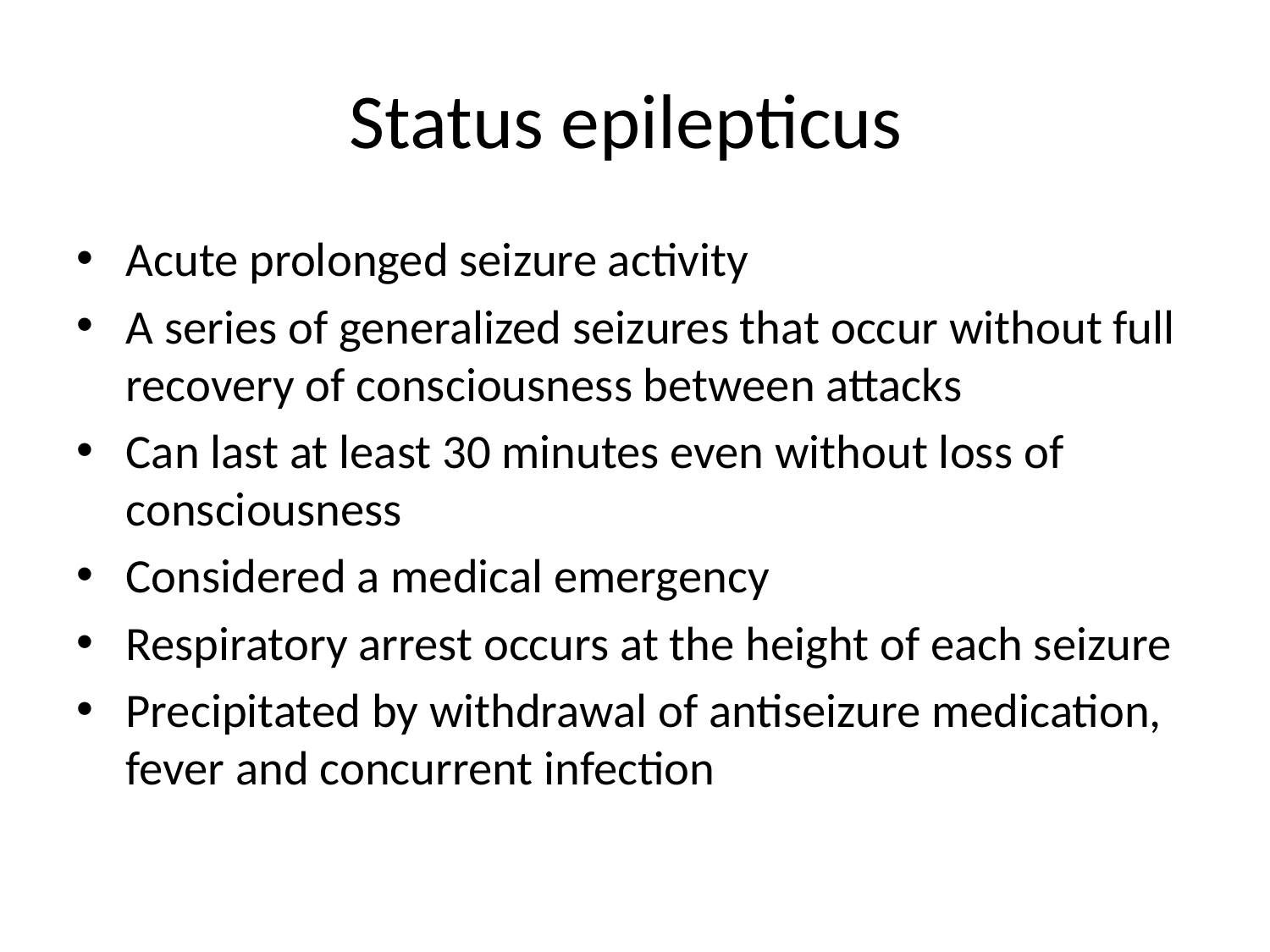

# Status epilepticus
Acute prolonged seizure activity
A series of generalized seizures that occur without full recovery of consciousness between attacks
Can last at least 30 minutes even without loss of consciousness
Considered a medical emergency
Respiratory arrest occurs at the height of each seizure
Precipitated by withdrawal of antiseizure medication, fever and concurrent infection